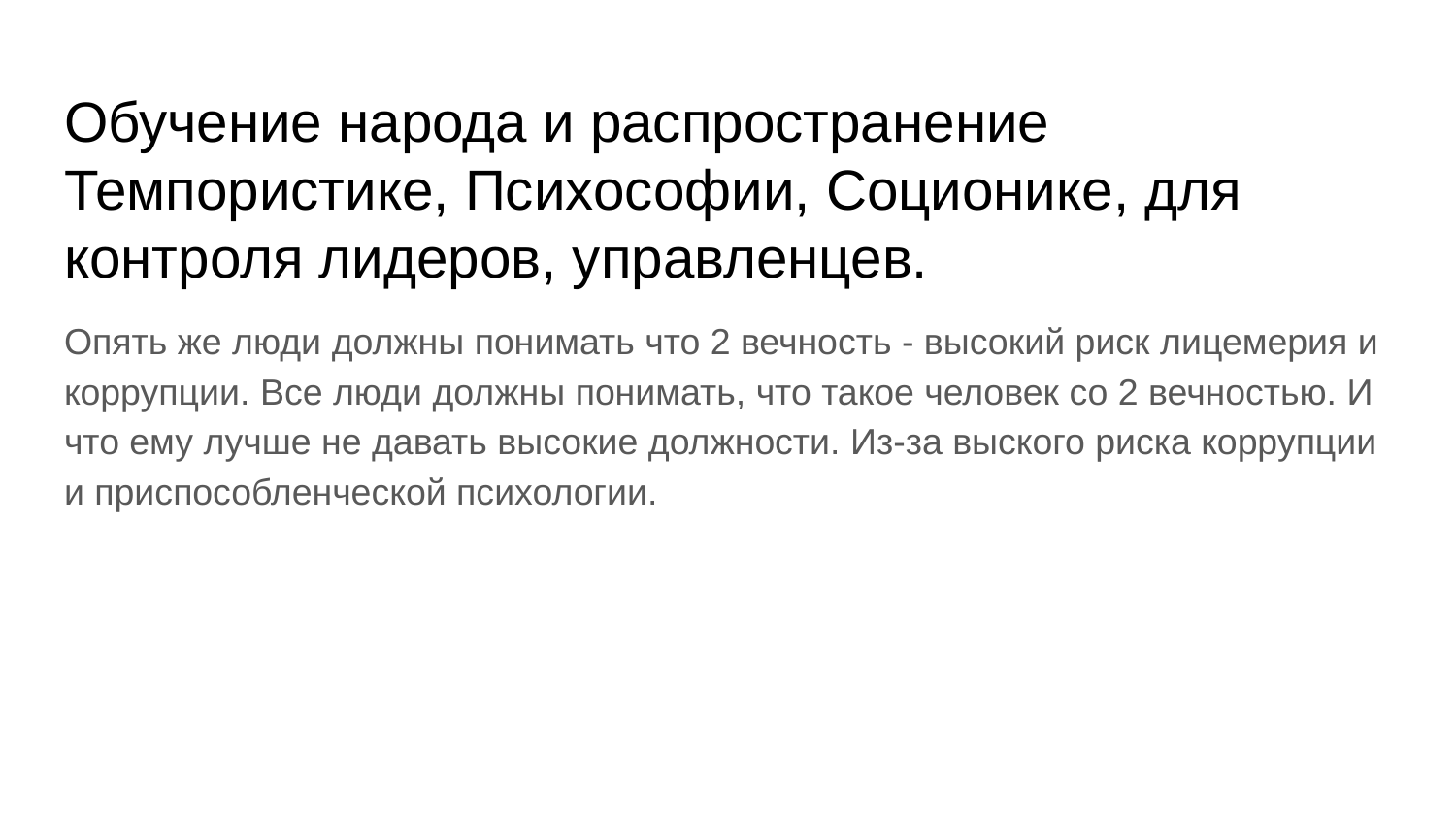

# Обучение народа и распространение Темпористике, Психософии, Соционике, для контроля лидеров, управленцев.
Опять же люди должны понимать что 2 вечность - высокий риск лицемерия и коррупции. Все люди должны понимать, что такое человек со 2 вечностью. И что ему лучше не давать высокие должности. Из-за выского риска коррупции и приспособленческой психологии.